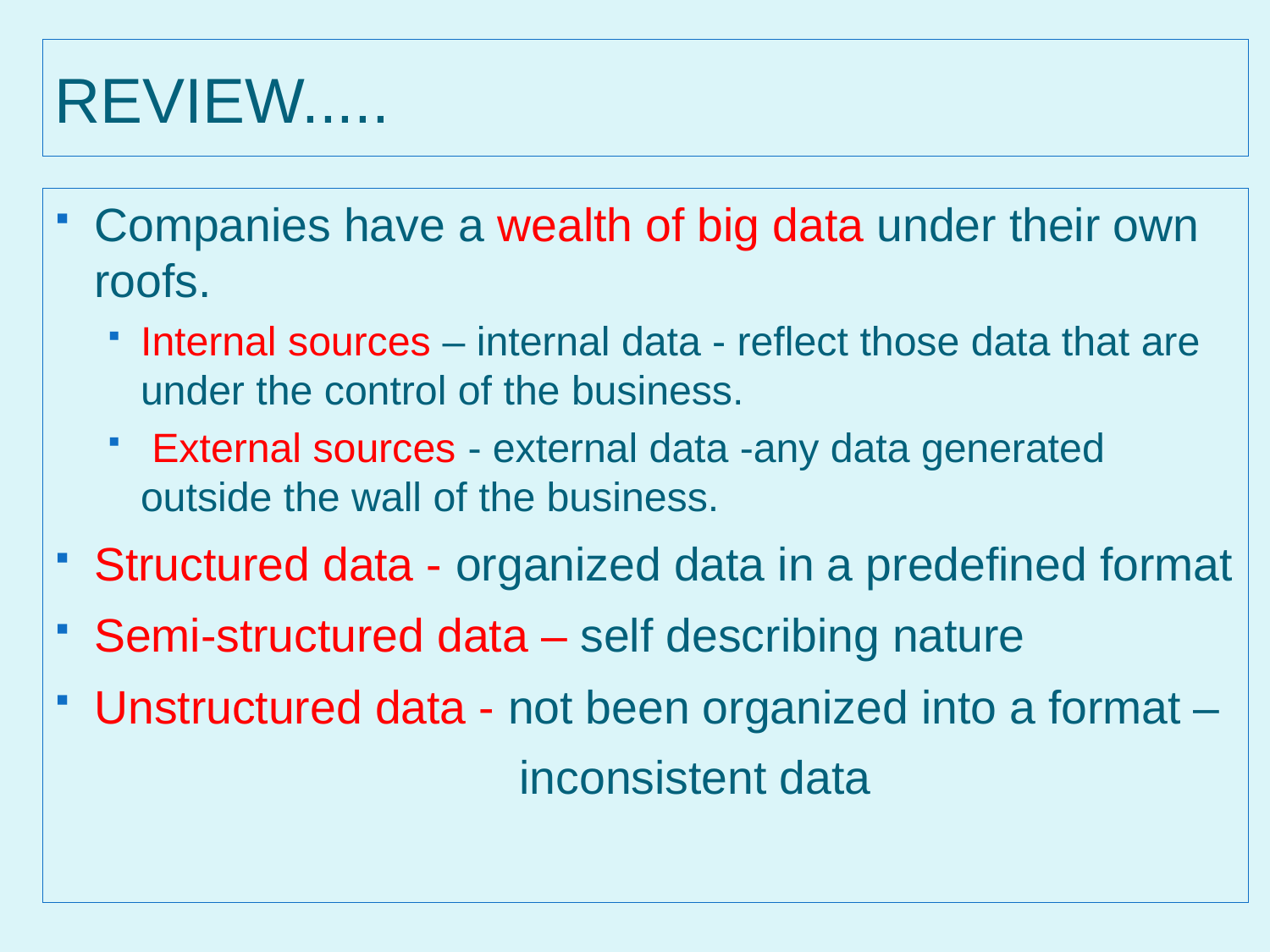

# Review.....
Companies have a wealth of big data under their own roofs.
Internal sources – internal data - reflect those data that are under the control of the business.
 External sources - external data -any data generated outside the wall of the business.
Structured data - organized data in a predefined format
Semi-structured data – self describing nature
Unstructured data - not been organized into a format –
                                    inconsistent data